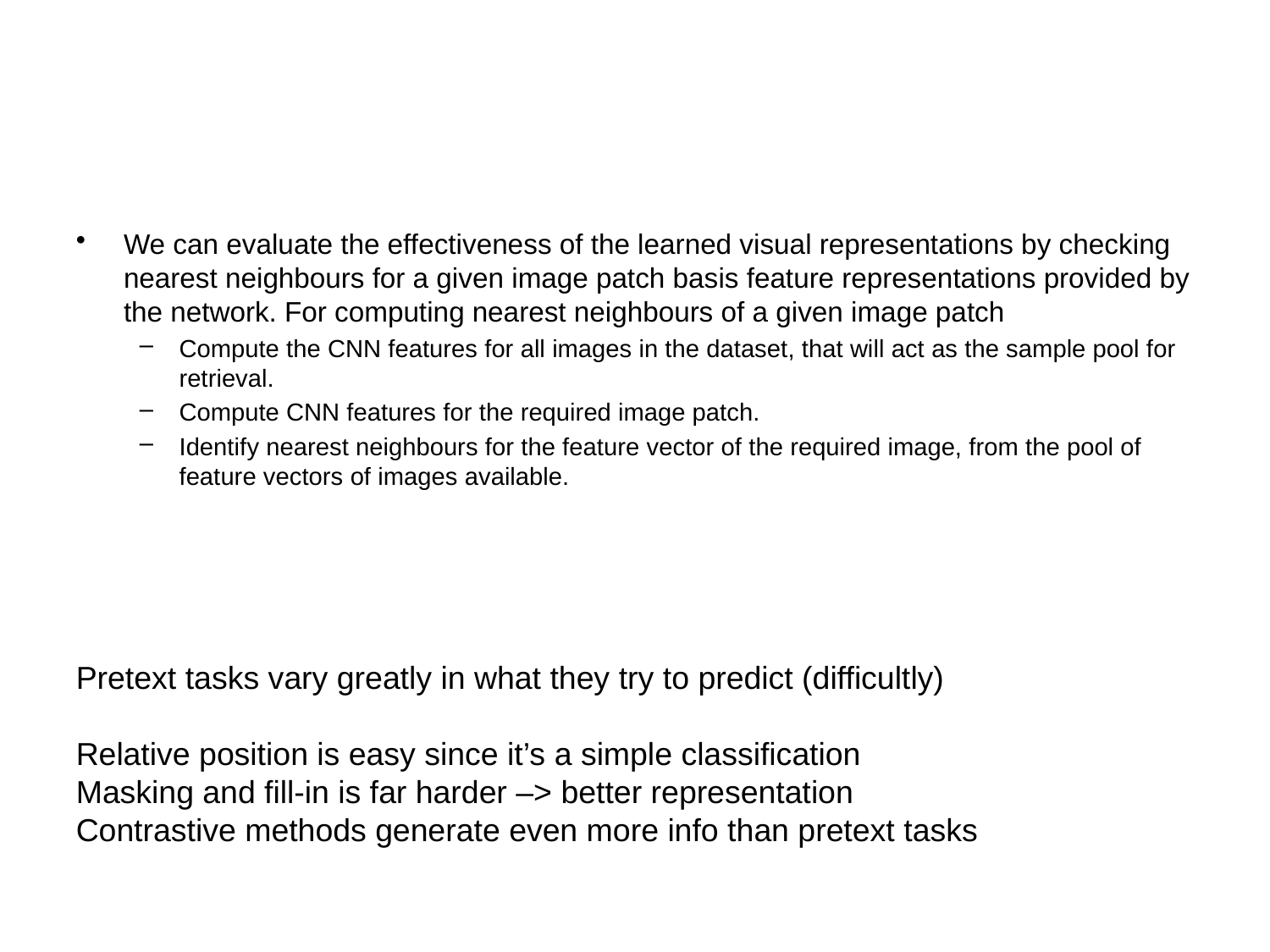

We can evaluate the effectiveness of the learned visual representations by checking nearest neighbours for a given image patch basis feature representations provided by the network. For computing nearest neighbours of a given image patch
Compute the CNN features for all images in the dataset, that will act as the sample pool for retrieval.
Compute CNN features for the required image patch.
Identify nearest neighbours for the feature vector of the required image, from the pool of feature vectors of images available.
Pretext tasks vary greatly in what they try to predict (difficultly)

Relative position is easy since it’s a simple classification
Masking and fill-in is far harder –> better representation
Contrastive methods generate even more info than pretext tasks